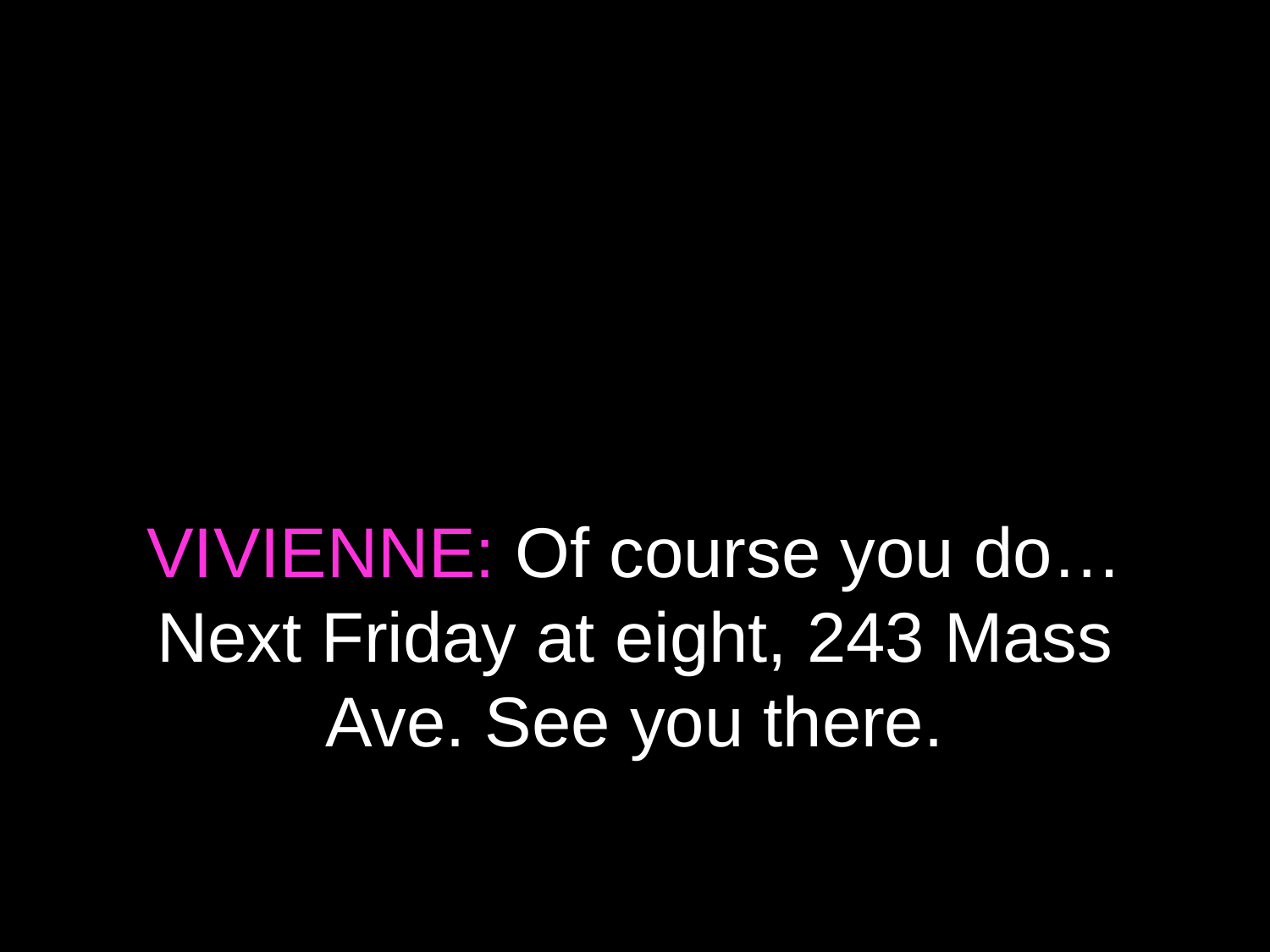

# VIVIENNE: Of course you do… Next Friday at eight, 243 Mass Ave. See you there.